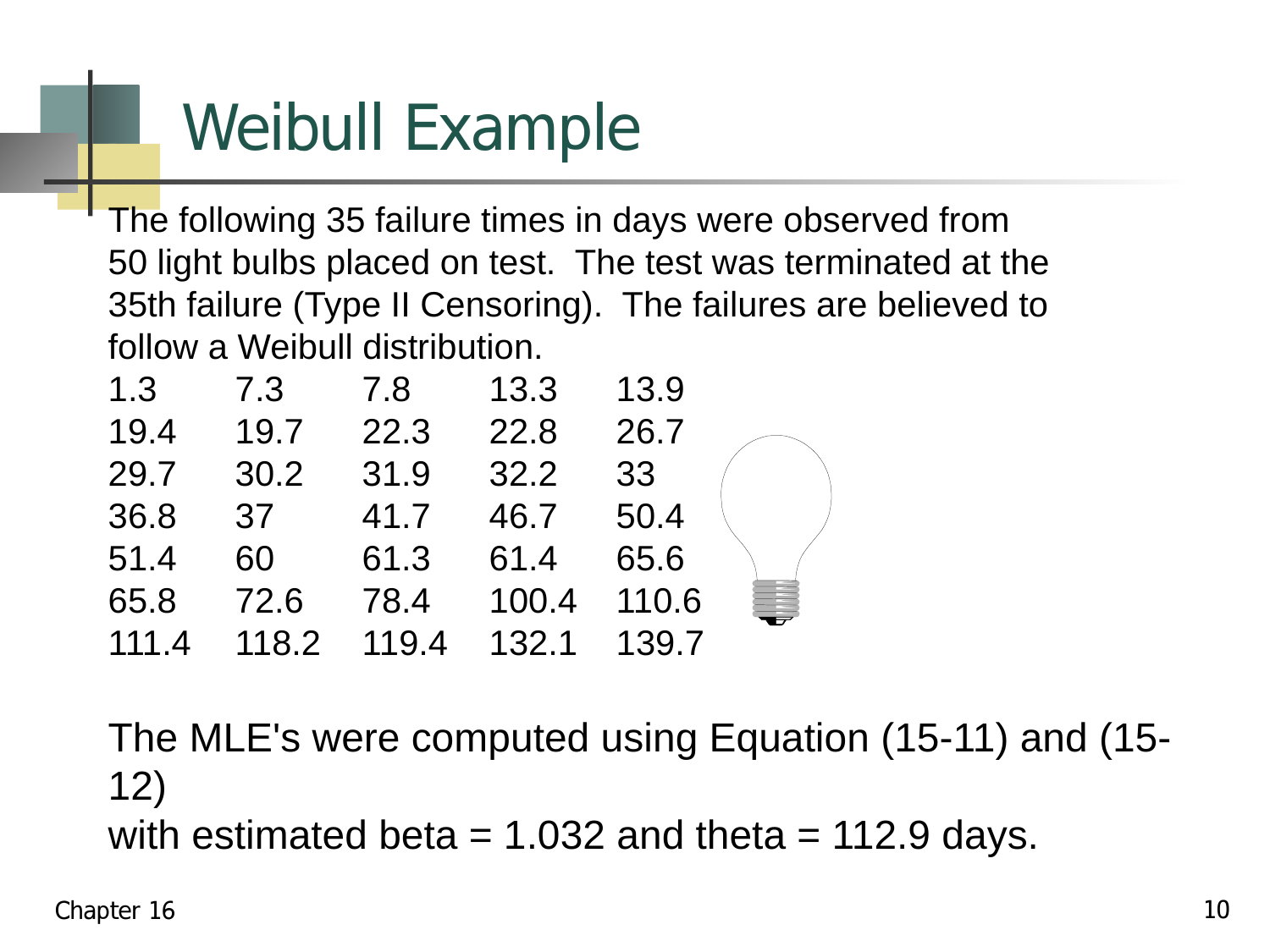

# Weibull Example
The following 35 failure times in days were observed from
50 light bulbs placed on test.  The test was terminated at the
35th failure (Type II Censoring).  The failures are believed to
follow a Weibull distribution.
1.3	7.3	7.8	13.3	13.9
19.4	19.7	22.3	22.8	26.7
29.7	30.2	31.9	32.2	33
36.8	37	41.7	46.7	50.4
51.4	60	61.3	61.4	65.6
65.8	72.6	78.4	100.4	110.6
111.4	118.2	119.4	132.1	139.7

The MLE's were computed using Equation (15-11) and (15-12)
with estimated beta = 1.032 and theta = 112.9 days.

10
Chapter 16